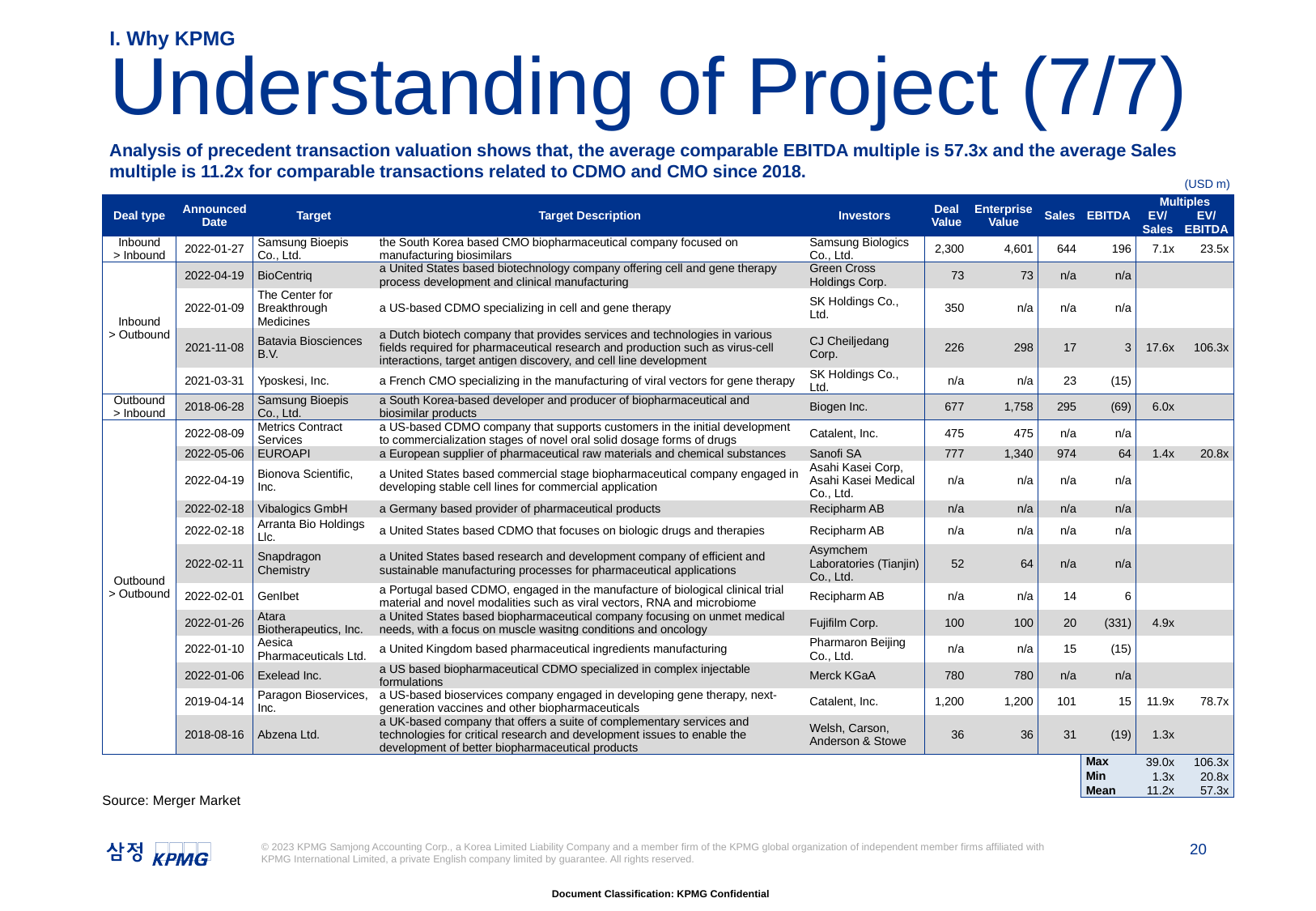

I. Why KPMG
# Understanding of Project (7/7)
Analysis of precedent transaction valuation shows that, the average comparable EBITDA multiple is 57.3x and the average Sales multiple is 11.2x for comparable transactions related to CDMO and CMO since 2018.
(USD m)
| Deal type | Announced Date | Target | Target Description | Investors | Deal Value | Enterprise Value | Sales | EBITDA | Multiples |  |
| --- | --- | --- | --- | --- | --- | --- | --- | --- | --- | --- |
|  |  |  |  |  |  |  |  |  | EV/ Sales | EV/ EBITDA |
| Inbound > Inbound | 2022-01-27 | Samsung Bioepis Co., Ltd. | the South Korea based CMO biopharmaceutical company focused on manufacturing biosimilars | Samsung Biologics Co., Ltd. | 2,300 | 4,601 | 644 | 196 | 7.1x | 23.5x |
| Inbound > Outbound | 2022-04-19 | BioCentriq | a United States based biotechnology company offering cell and gene therapy process development and clinical manufacturing | Green Cross Holdings Corp. | 73 | 73 | n/a | n/a |  |  |
|  | 2022-01-09 | The Center for Breakthrough Medicines | a US-based CDMO specializing in cell and gene therapy | SK Holdings Co., Ltd. | 350 | n/a | n/a | n/a |  |  |
|  | 2021-11-08 | Batavia Biosciences B.V. | a Dutch biotech company that provides services and technologies in various fields required for pharmaceutical research and production such as virus-cell interactions, target antigen discovery, and cell line development | CJ Cheiljedang Corp. | 226 | 298 | 17 | 3 | 17.6x | 106.3x |
|  | 2021-03-31 | Yposkesi, Inc. | a French CMO specializing in the manufacturing of viral vectors for gene therapy | SK Holdings Co., Ltd. | n/a | n/a | 23 | (15) |  |  |
| Outbound > Inbound | 2018-06-28 | Samsung Bioepis Co., Ltd. | a South Korea-based developer and producer of biopharmaceutical and biosimilar products | Biogen Inc. | 677 | 1,758 | 295 | (69) | 6.0x |  |
| Outbound > Outbound | 2022-08-09 | Metrics Contract Services | a US-based CDMO company that supports customers in the initial development to commercialization stages of novel oral solid dosage forms of drugs | Catalent, Inc. | 475 | 475 | n/a | n/a |  |  |
|  | 2022-05-06 | EUROAPI | a European supplier of pharmaceutical raw materials and chemical substances | Sanofi SA | 777 | 1,340 | 974 | 64 | 1.4x | 20.8x |
|  | 2022-04-19 | Bionova Scientific, Inc. | a United States based commercial stage biopharmaceutical company engaged in developing stable cell lines for commercial application | Asahi Kasei Corp, Asahi Kasei Medical Co., Ltd. | n/a | n/a | n/a | n/a |  |  |
|  | 2022-02-18 | Vibalogics GmbH | a Germany based provider of pharmaceutical products | Recipharm AB | n/a | n/a | n/a | n/a |  |  |
|  | 2022-02-18 | Arranta Bio Holdings Llc. | a United States based CDMO that focuses on biologic drugs and therapies | Recipharm AB | n/a | n/a | n/a | n/a |  |  |
|  | 2022-02-11 | Snapdragon Chemistry | a United States based research and development company of efficient and sustainable manufacturing processes for pharmaceutical applications | Asymchem Laboratories (Tianjin) Co., Ltd. | 52 | 64 | n/a | n/a |  |  |
|  | 2022-02-01 | GenIbet | a Portugal based CDMO, engaged in the manufacture of biological clinical trial material and novel modalities such as viral vectors, RNA and microbiome | Recipharm AB | n/a | n/a | 14 | 6 |  |  |
|  | 2022-01-26 | Atara Biotherapeutics, Inc. | a United States based biopharmaceutical company focusing on unmet medical needs, with a focus on muscle wasitng conditions and oncology | Fujifilm Corp. | 100 | 100 | 20 | (331) | 4.9x |  |
|  | 2022-01-10 | Aesica Pharmaceuticals Ltd. | a United Kingdom based pharmaceutical ingredients manufacturing | Pharmaron Beijing Co., Ltd. | n/a | n/a | 15 | (15) |  |  |
|  | 2022-01-06 | Exelead Inc. | a US based biopharmaceutical CDMO specialized in complex injectable formulations | Merck KGaA | 780 | 780 | n/a | n/a |  |  |
|  | 2019-04-14 | Paragon Bioservices, Inc. | a US-based bioservices company engaged in developing gene therapy, next-generation vaccines and other biopharmaceuticals | Catalent, Inc. | 1,200 | 1,200 | 101 | 15 | 11.9x | 78.7x |
|  | 2018-08-16 | Abzena Ltd. | a UK-based company that offers a suite of complementary services and technologies for critical research and development issues to enable the development of better biopharmaceutical products | Welsh, Carson, Anderson & Stowe | 36 | 36 | 31 | (19) | 1.3x |  |
|  |  |  |  |  |  |  |  | Max | 39.0x | 106.3x |
|  |  |  |  |  |  |  |  | Min | 1.3x | 20.8x |
|  |  |  |  |  |  |  |  | Mean | 11.2x | 57.3x |
Source: Merger Market